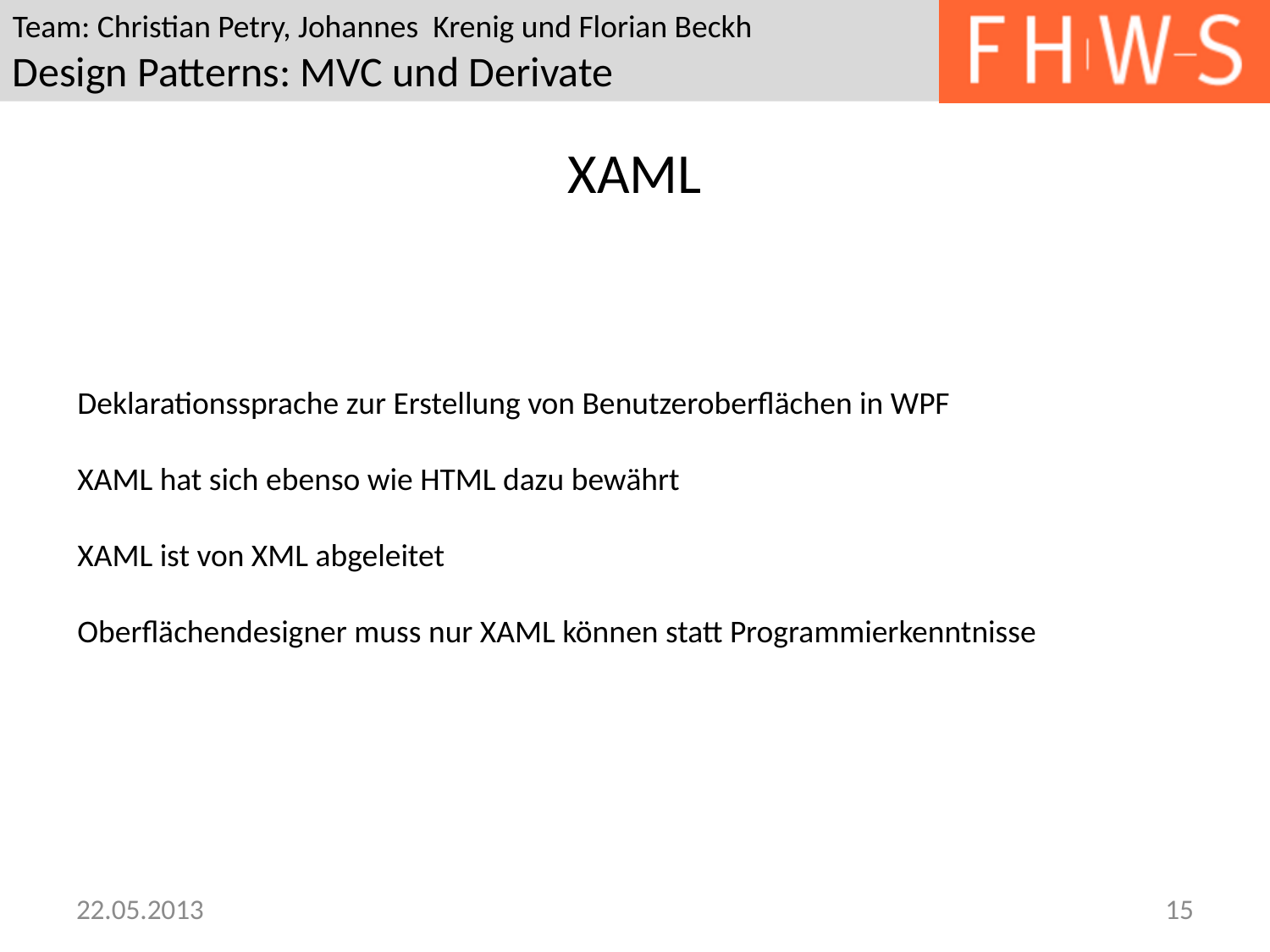

# XAML
Deklarationssprache zur Erstellung von Benutzeroberflächen in WPF

XAML hat sich ebenso wie HTML dazu bewährt

XAML ist von XML abgeleitet

Oberflächendesigner muss nur XAML können statt Programmierkenntnisse
22.05.2013
15